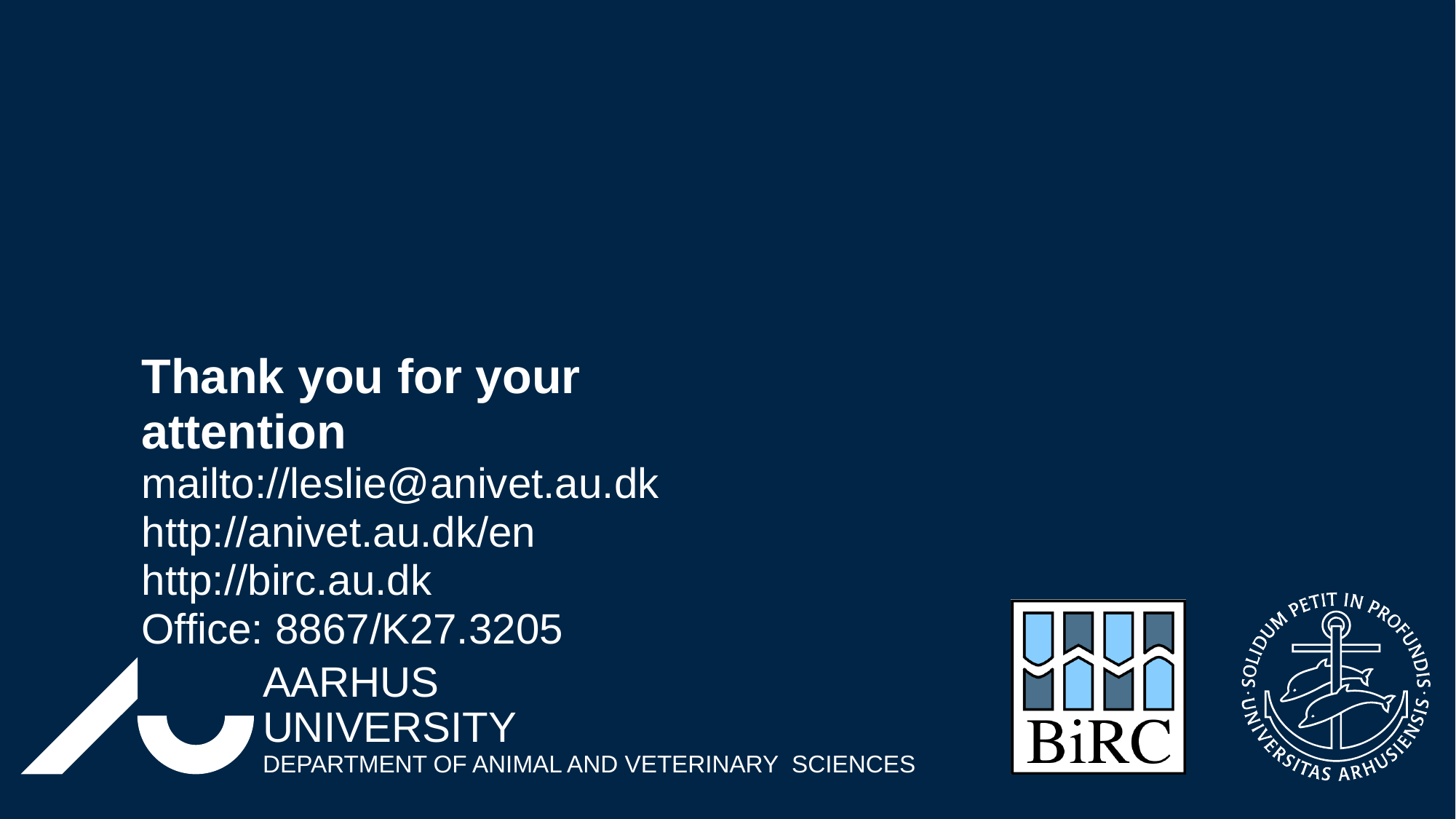

Thank you for your attention
mailto://leslie@anivet.au.dk
http://anivet.au.dk/en
http://birc.au.dk
Office: 8867/K27.3205